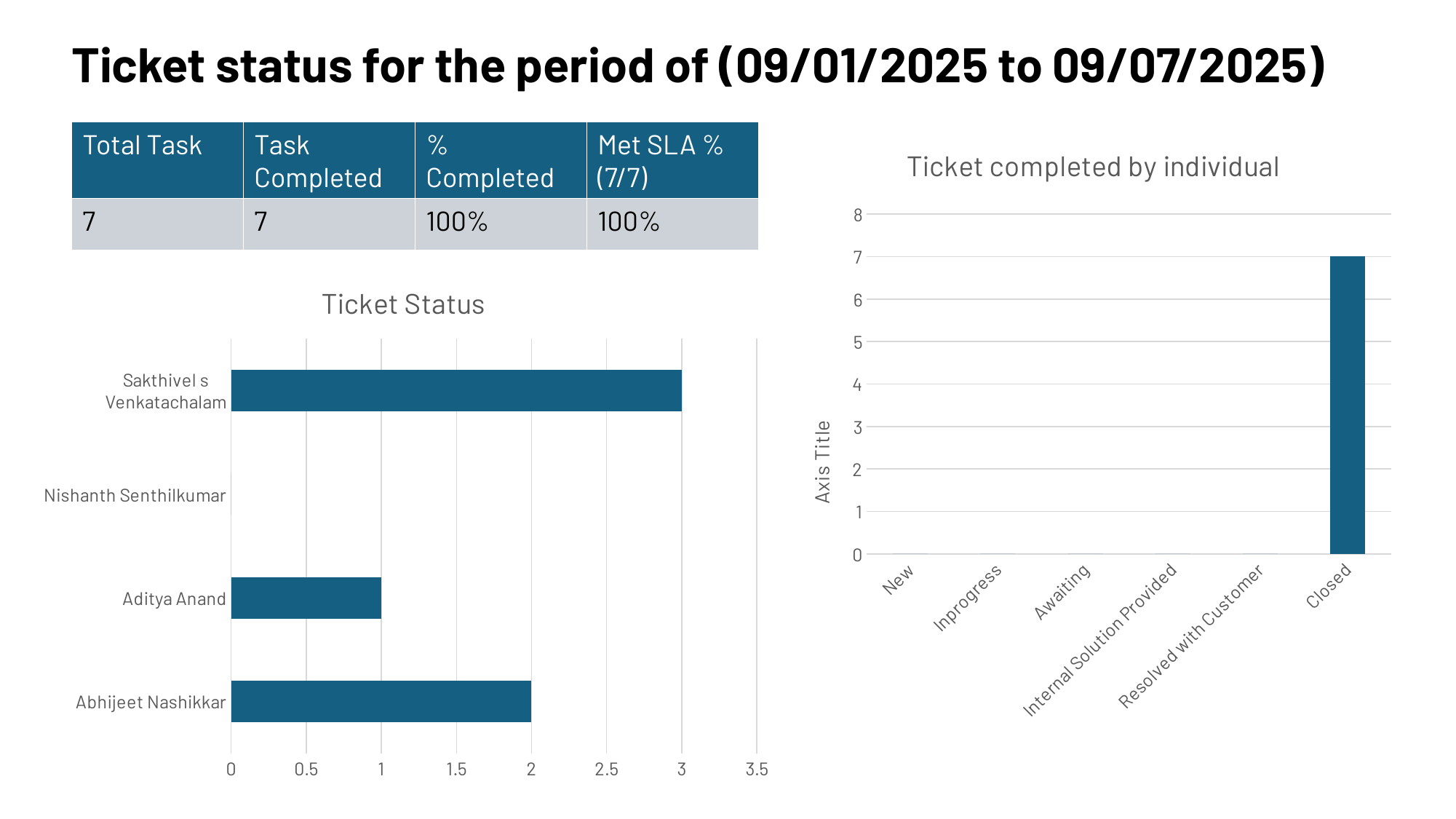

Ticket status for the period of (09/01/2025 to 09/07/2025)
| Total Task | Task Completed | % Completed | Met SLA % (7/7) |
| --- | --- | --- | --- |
| 7 | 7 | 100% | 100% |

### Chart: Ticket completed by individual

| Category | Ticket Status |
|---|---|
| New | 0.0 |
| Inprogress | 0.0 |
| Awaiting | 0.0 |
| Internal Solution Provided | 0.0 |
| Resolved with Customer | 0.0 |
| Closed | 7.0 |

### Chart: Ticket Status

| Category | Completed Tasks |
|---|---|
| Abhijeet Nashikkar | 2.0 |
| Aditya Anand | 1.0 |
| Nishanth Senthilkumar | 0.0 |
| Sakthivel s Venkatachalam | 3.0 |